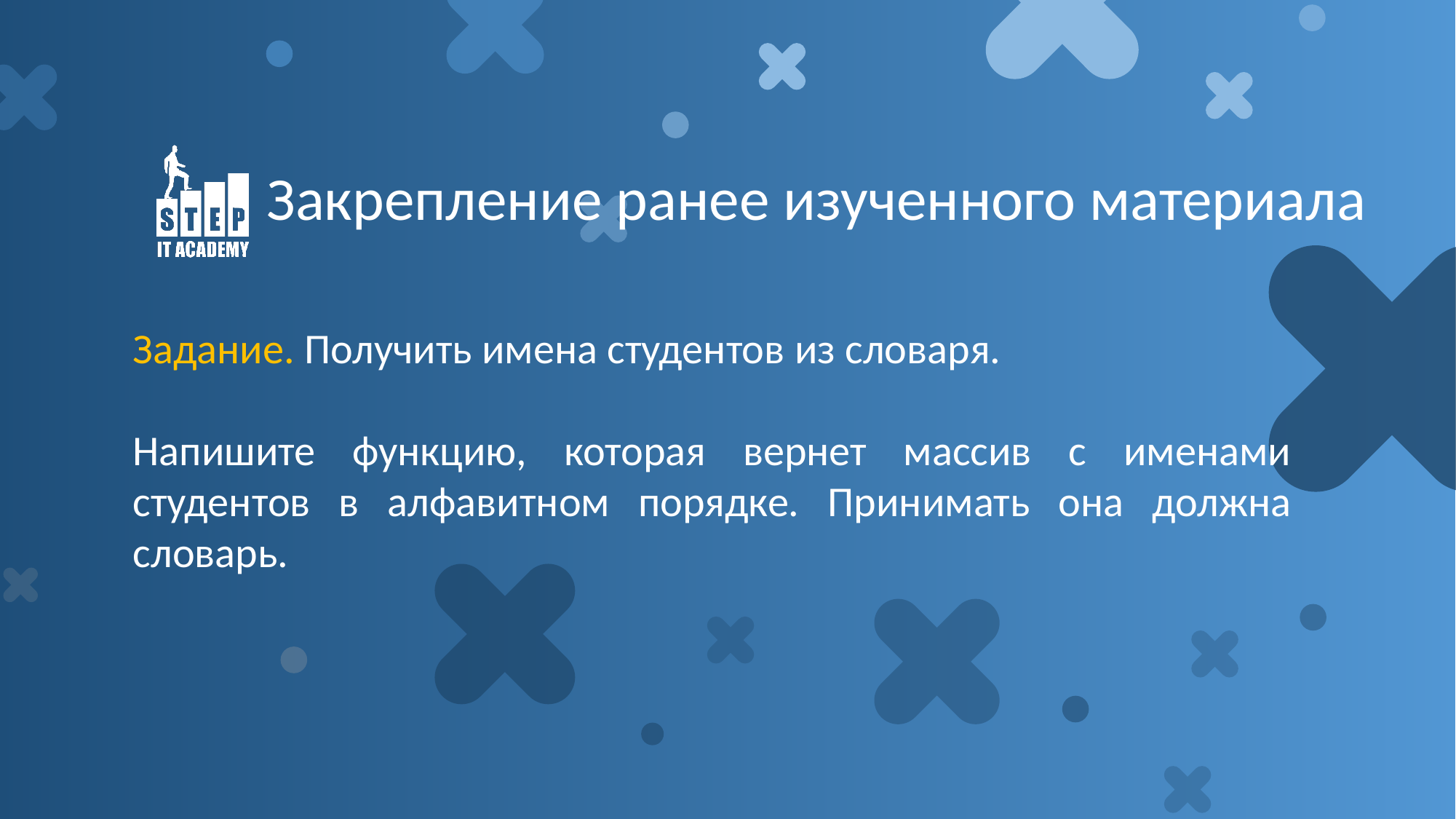

# Закрепление ранее изученного материала
Задание. Получить имена студентов из словаря.

Напишите функцию, которая вернет массив с именами студентов в алфавитном порядке. Принимать она должна словарь.